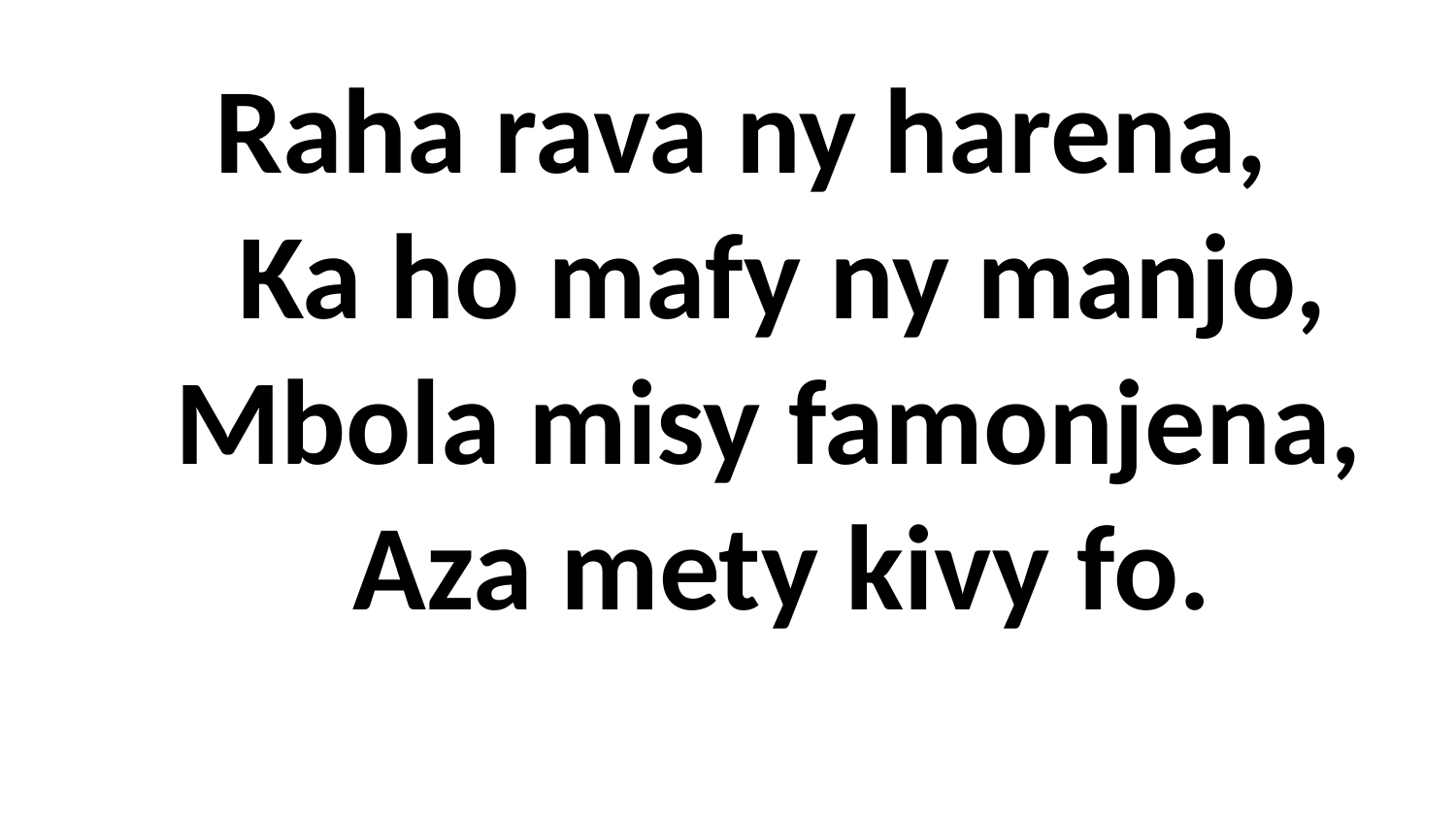

# Raha rava ny harena, Ka ho mafy ny manjo, Mbola misy famonjena, Aza mety kivy fo.